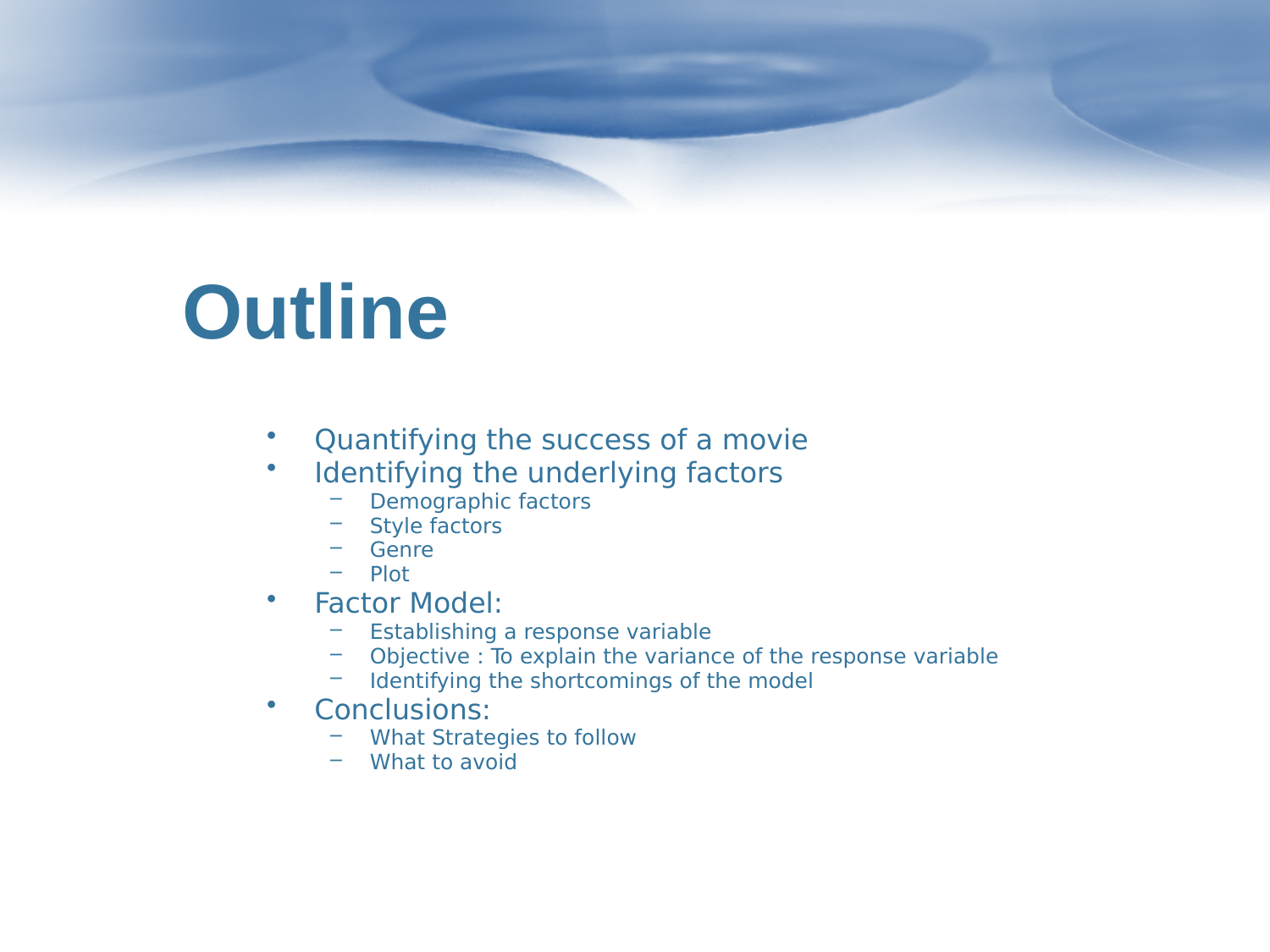

# Outline
Quantifying the success of a movie
Identifying the underlying factors
Demographic factors
Style factors
Genre
Plot
Factor Model:
Establishing a response variable
Objective : To explain the variance of the response variable
Identifying the shortcomings of the model
Conclusions:
What Strategies to follow
What to avoid